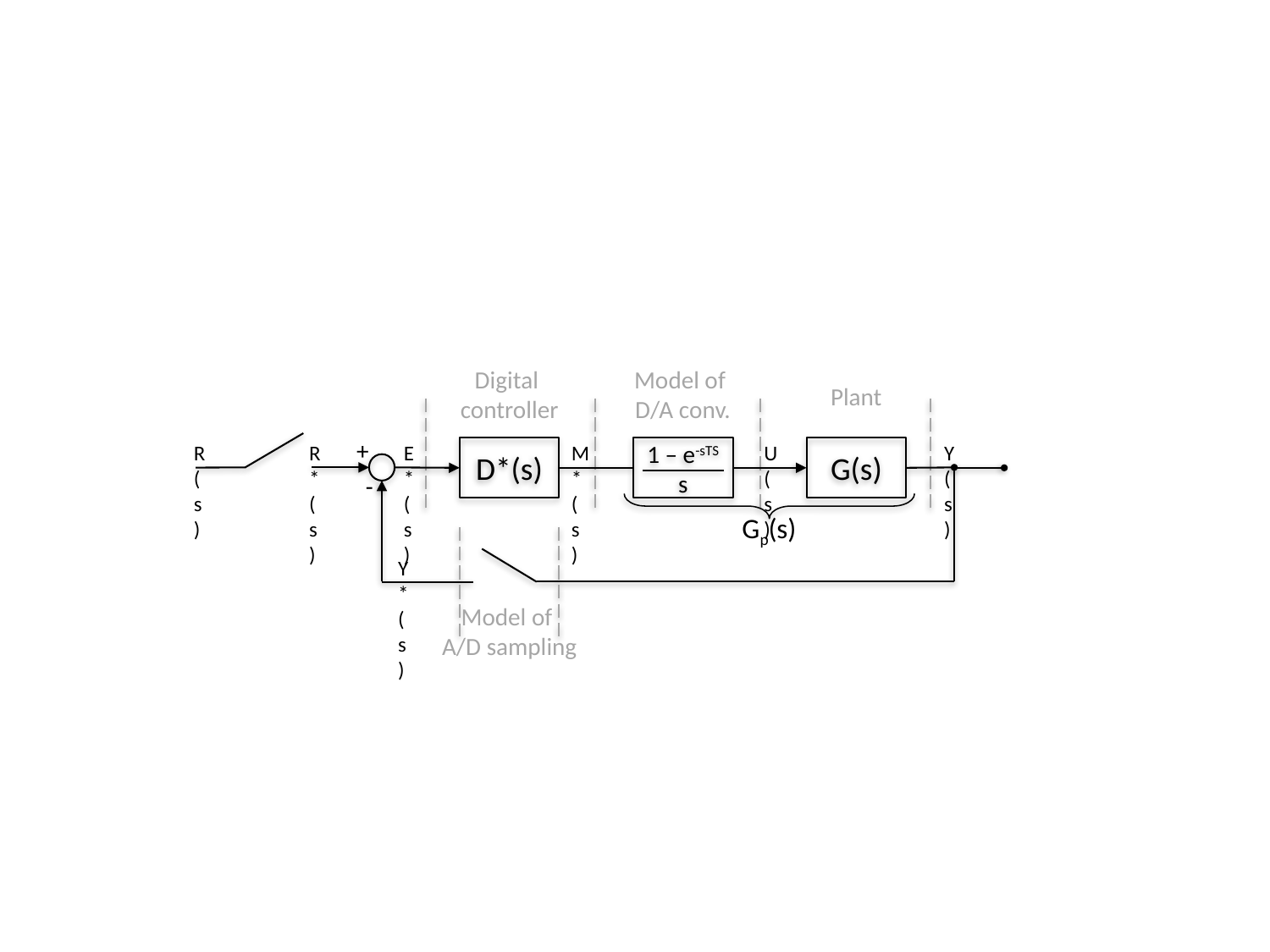

Digital
controller
Model of
D/A conv.

Plant
+
R*(s)
E*(s)
M*(s)
U(s)
Y(s)
D*(s)
1 – e-sTs
s
G(s)

-
Gp(s)
R(s)
Model of
A/D sampling
Y*(s)